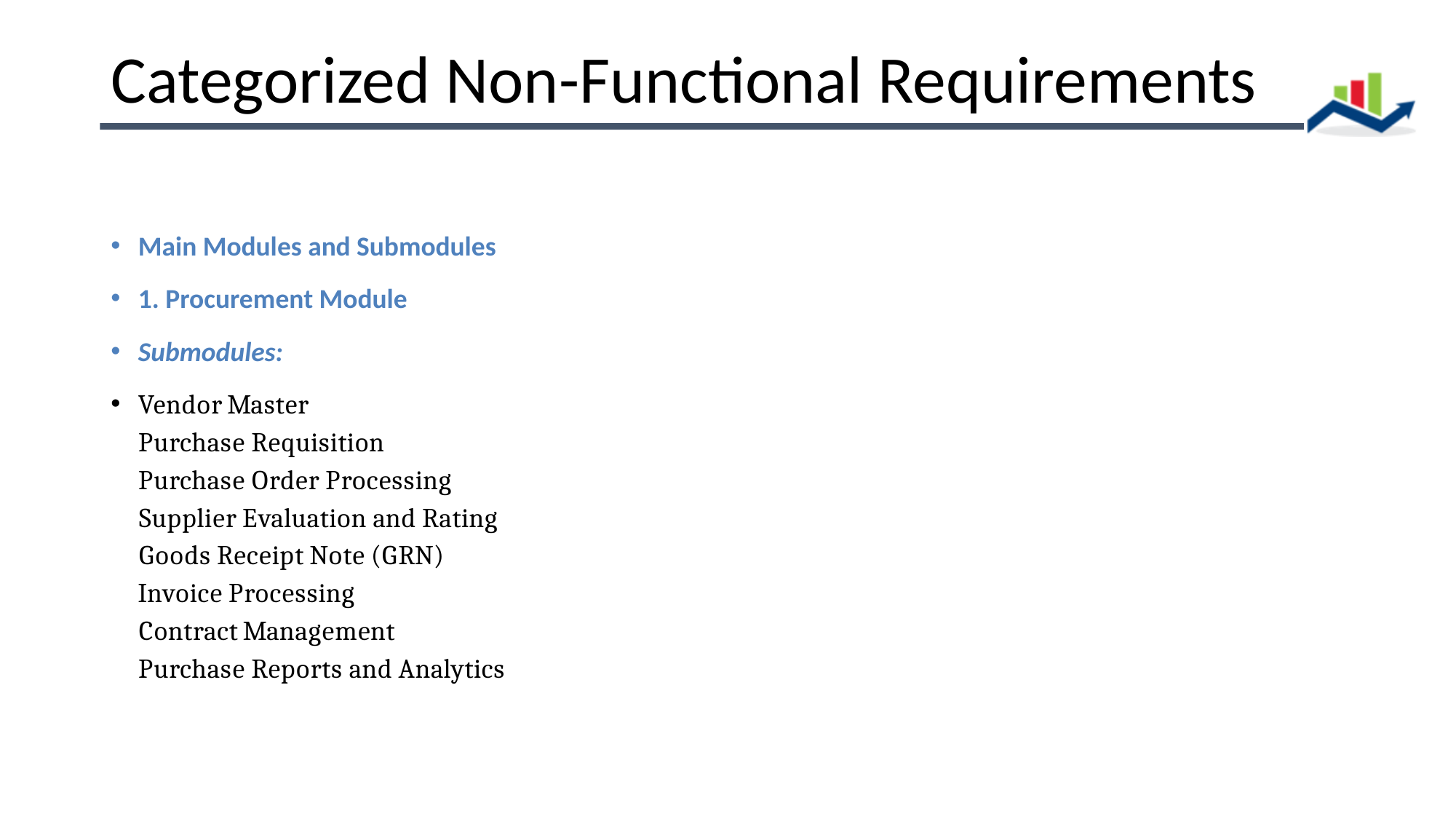

# Categorized Non-Functional Requirements
Main Modules and Submodules
1. Procurement Module
Submodules:
Vendor Master
Purchase Requisition
Purchase Order Processing
Supplier Evaluation and Rating
Goods Receipt Note (GRN)
Invoice Processing
Contract Management
Purchase Reports and Analytics